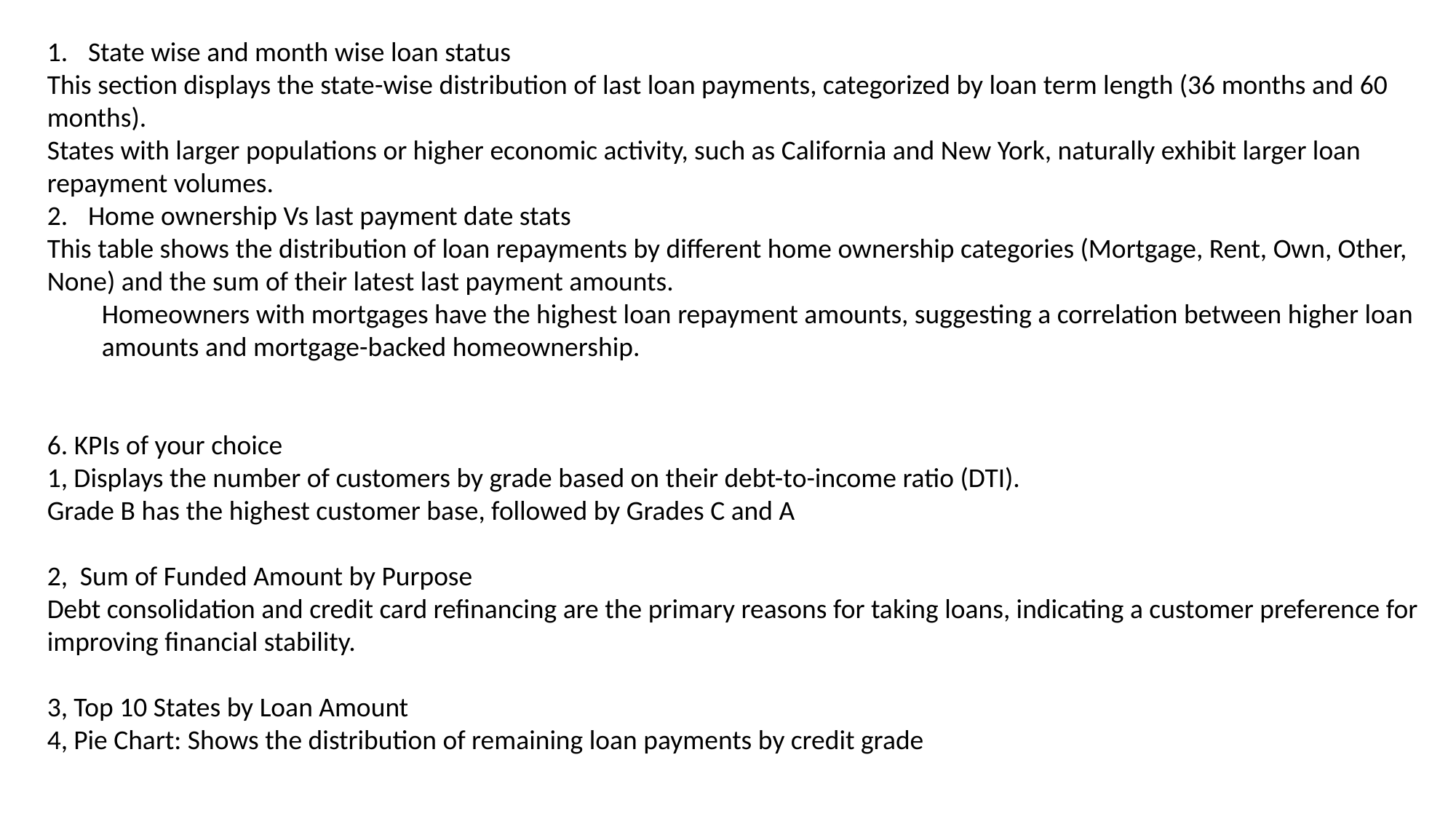

State wise and month wise loan status
This section displays the state-wise distribution of last loan payments, categorized by loan term length (36 months and 60 months).
States with larger populations or higher economic activity, such as California and New York, naturally exhibit larger loan repayment volumes.
Home ownership Vs last payment date stats
This table shows the distribution of loan repayments by different home ownership categories (Mortgage, Rent, Own, Other, None) and the sum of their latest last payment amounts.
Homeowners with mortgages have the highest loan repayment amounts, suggesting a correlation between higher loan amounts and mortgage-backed homeownership.

6. KPIs of your choice
1, Displays the number of customers by grade based on their debt-to-income ratio (DTI).
Grade B has the highest customer base, followed by Grades C and A

2,  Sum of Funded Amount by Purpose
Debt consolidation and credit card refinancing are the primary reasons for taking loans, indicating a customer preference for improving financial stability.

3, Top 10 States by Loan Amount
4, Pie Chart: Shows the distribution of remaining loan payments by credit grade